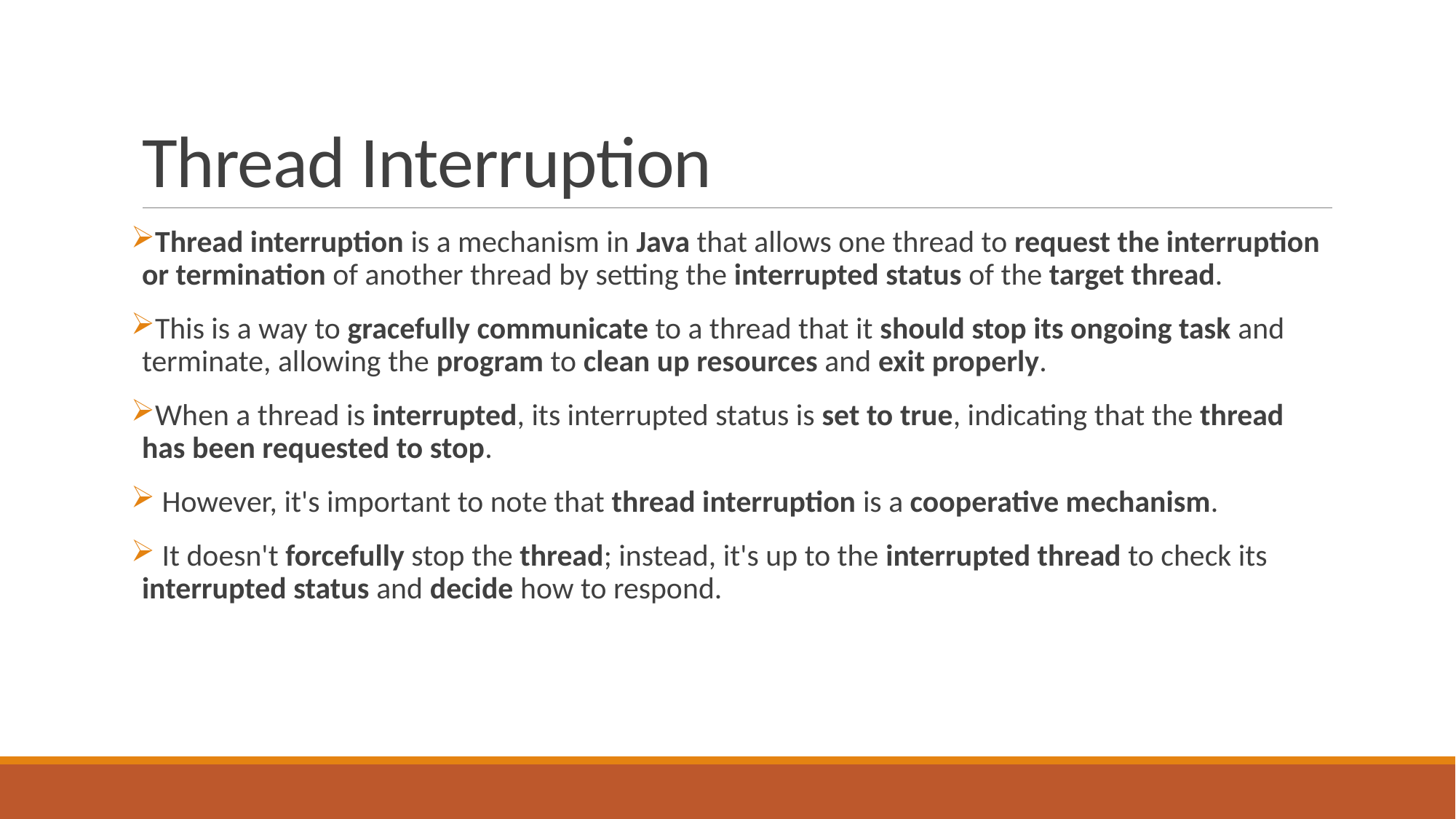

# Thread Interruption
Thread interruption is a mechanism in Java that allows one thread to request the interruption or termination of another thread by setting the interrupted status of the target thread.
This is a way to gracefully communicate to a thread that it should stop its ongoing task and terminate, allowing the program to clean up resources and exit properly.
When a thread is interrupted, its interrupted status is set to true, indicating that the thread has been requested to stop.
 However, it's important to note that thread interruption is a cooperative mechanism.
 It doesn't forcefully stop the thread; instead, it's up to the interrupted thread to check its interrupted status and decide how to respond.